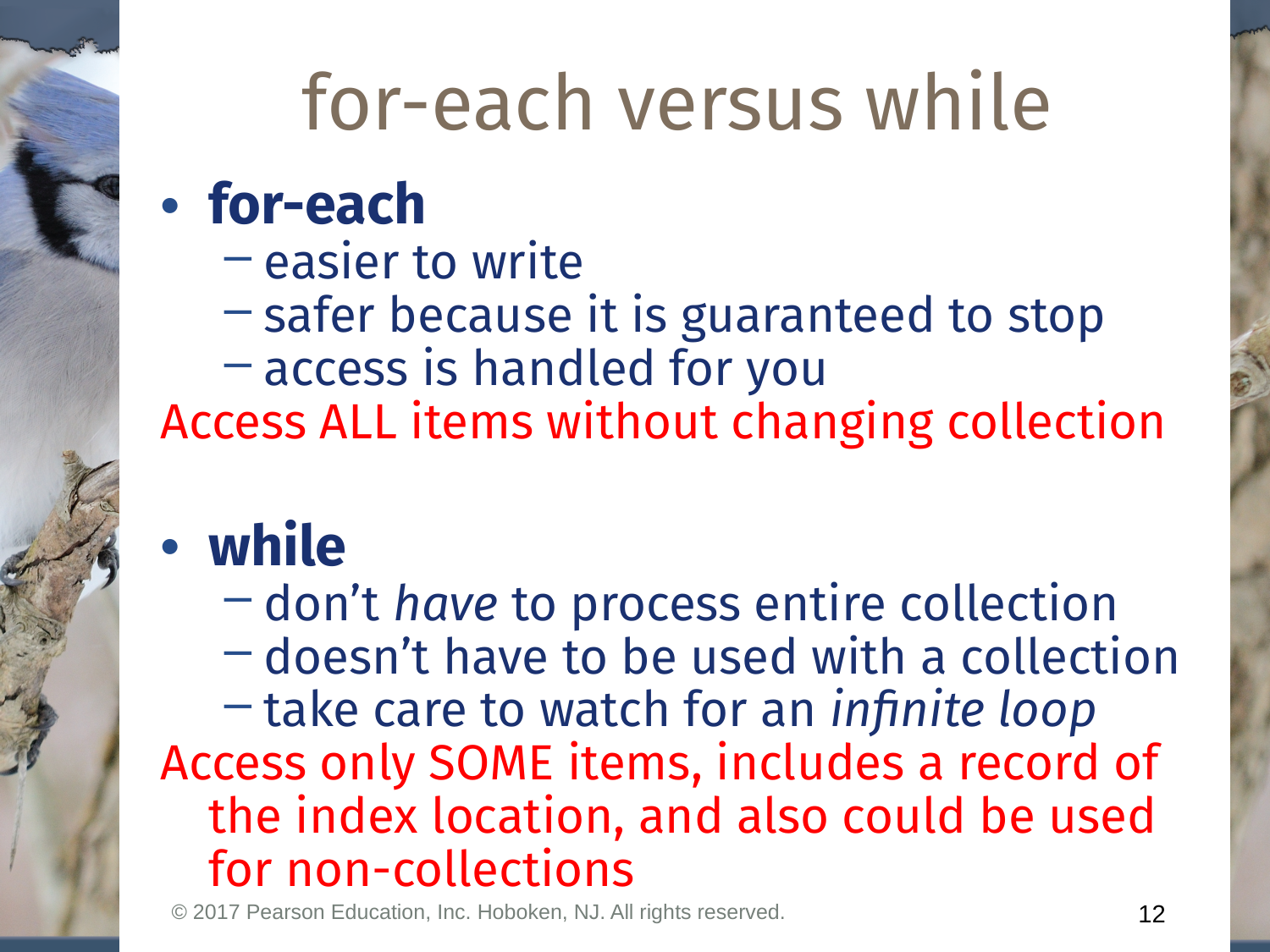

# for-each versus while
for-each
easier to write
safer because it is guaranteed to stop
access is handled for you
Access ALL items without changing collection

while
don’t have to process entire collection
doesn’t have to be used with a collection
take care to watch for an infinite loop
Access only SOME items, includes a record of the index location, and also could be used for non-collections
© 2017 Pearson Education, Inc. Hoboken, NJ. All rights reserved.